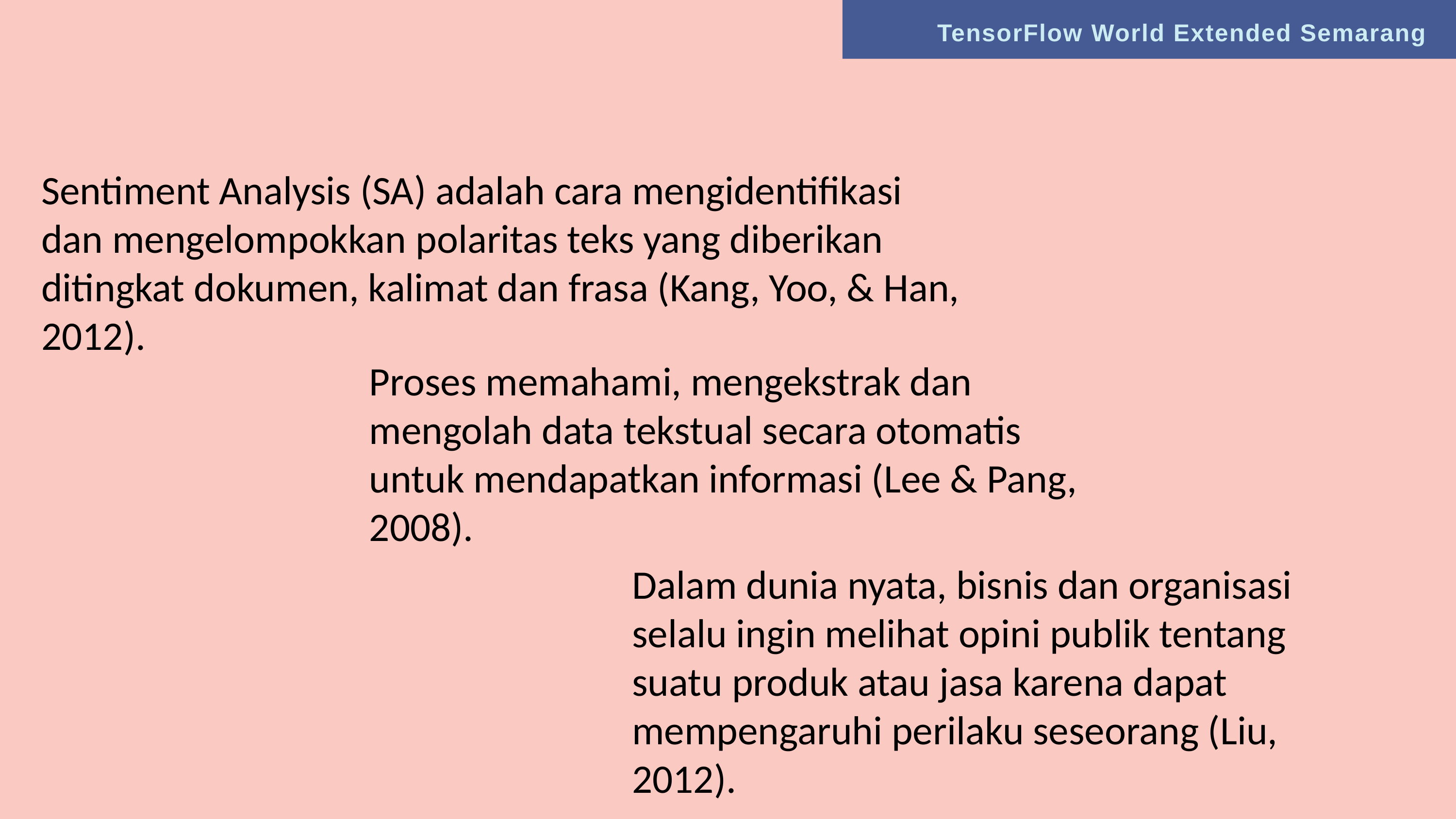

TensorFlow World Extended Semarang
Sentiment Analysis (SA) adalah cara mengidentifikasi dan mengelompokkan polaritas teks yang diberikan ditingkat dokumen, kalimat dan frasa (Kang, Yoo, & Han, 2012).
Proses memahami, mengekstrak dan mengolah data tekstual secara otomatis untuk mendapatkan informasi (Lee & Pang, 2008).
Dalam dunia nyata, bisnis dan organisasi selalu ingin melihat opini publik tentang suatu produk atau jasa karena dapat mempengaruhi perilaku seseorang (Liu, 2012).